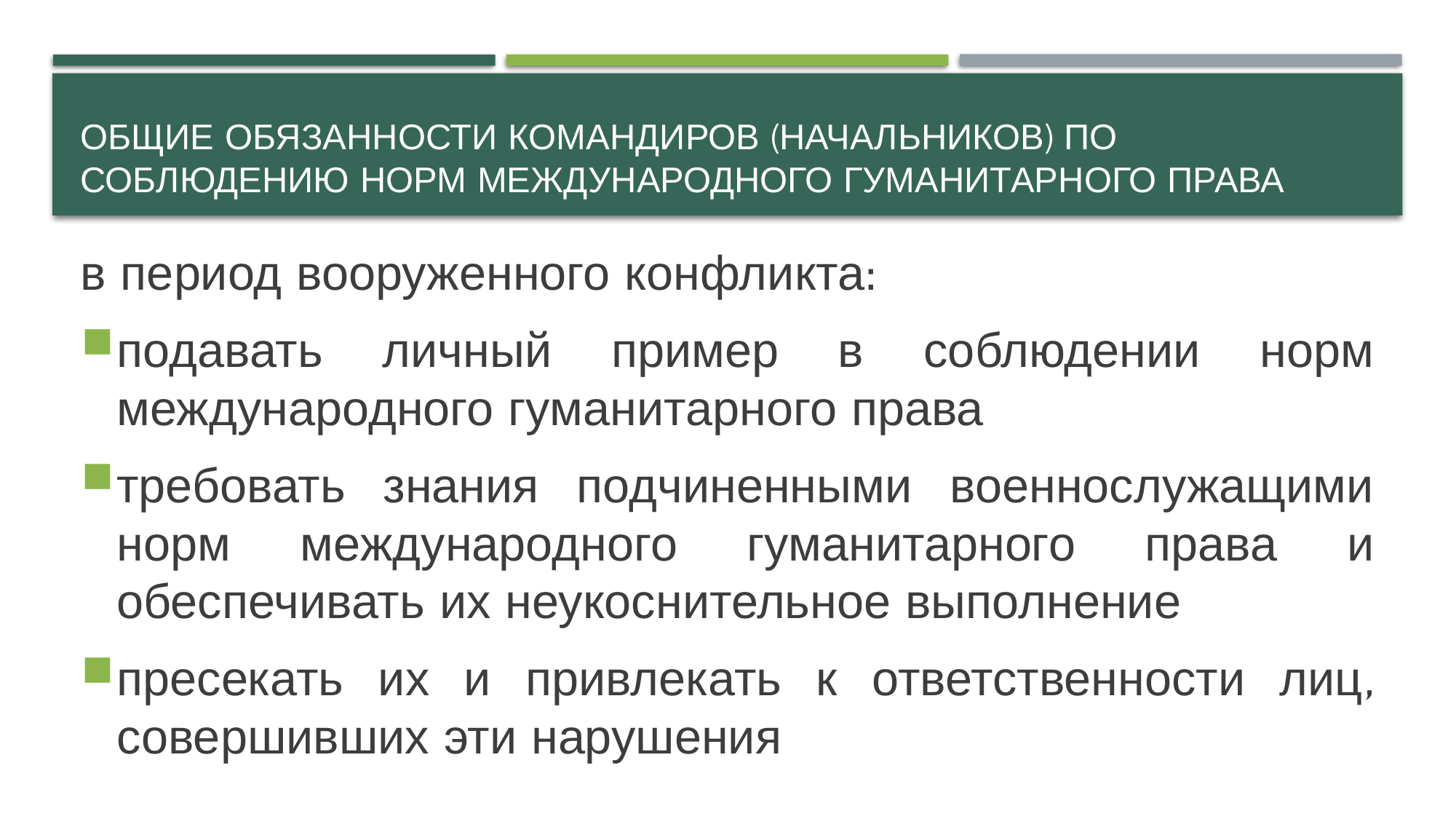

# ОБЩИЕ ОБЯЗАННОСТИ КОМАНДИРОВ (НАЧАЛЬНИКОВ) ПО СОБЛЮДЕНИЮ НОРМ МЕЖДУНАРОДНОГО ГУМАНИТАРНОГО ПРАВА
в период вооруженного конфликта:
подавать личный пример в соблюдении норм международного гуманитарного права
требовать знания подчиненными военнослужащими норм международного гуманитарного права и обеспечивать их неукоснительное выполнение
пресекать их и привлекать к ответственности лиц, совершивших эти нарушения